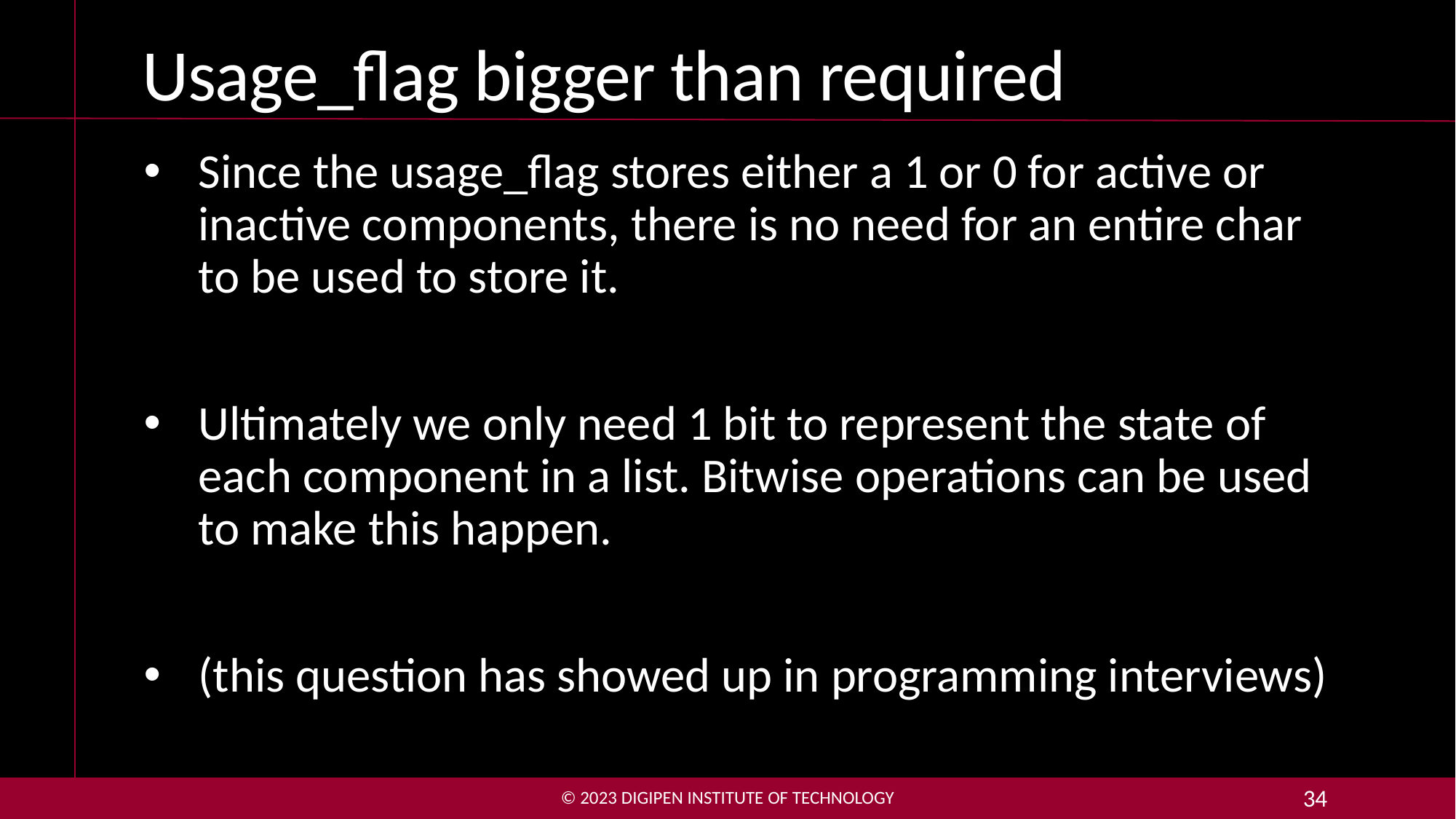

# Usage_flag bigger than required
Since the usage_flag stores either a 1 or 0 for active or inactive components, there is no need for an entire char to be used to store it.

Ultimately we only need 1 bit to represent the state of each component in a list. Bitwise operations can be used to make this happen.

(this question has showed up in programming interviews)
© 2023 DigiPen Institute of Technology
34